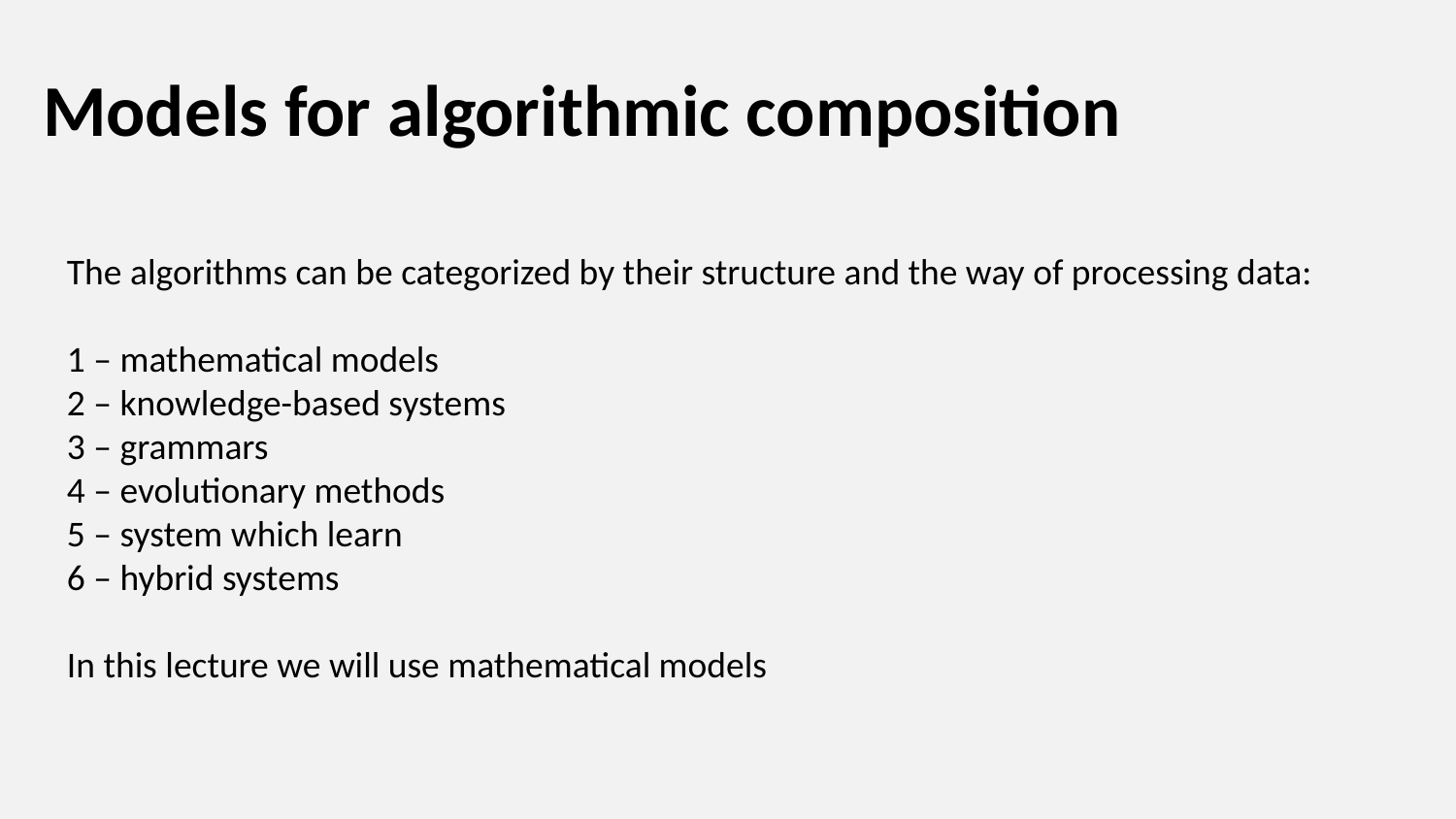

# Models for algorithmic composition
The algorithms can be categorized by their structure and the way of processing data:

1 – mathematical models
2 – knowledge-based systems
3 – grammars
4 – evolutionary methods
5 – system which learn
6 – hybrid systems

In this lecture we will use mathematical models